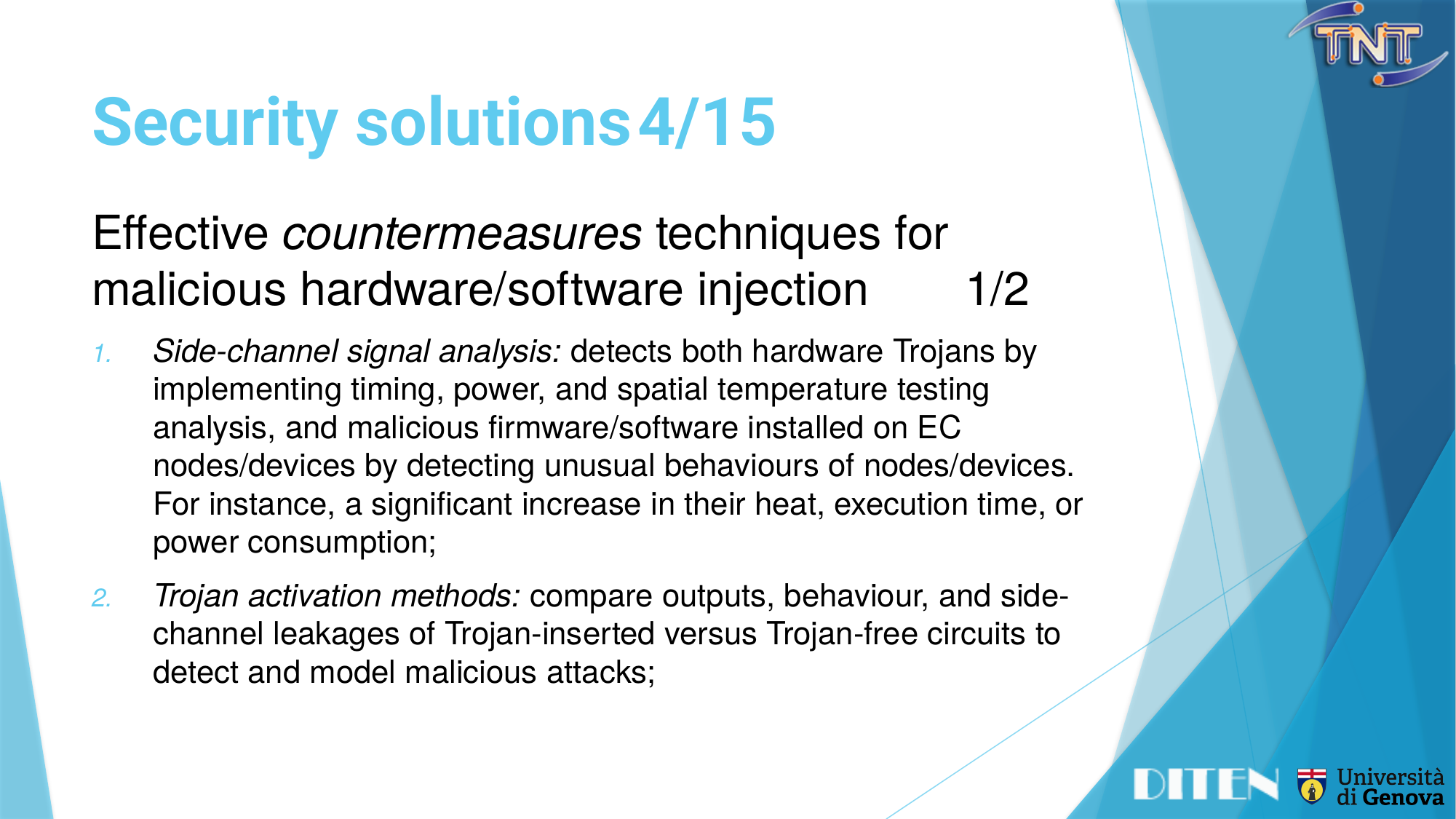

# Security solutions	4/15
Effective countermeasures techniques for malicious hardware/software injection	1/2
Side-channel signal analysis: detects both hardware Trojans by implementing timing, power, and spatial temperature testing analysis, and malicious firmware/software installed on EC nodes/devices by detecting unusual behaviours of nodes/devices.
For instance, a significant increase in their heat, execution time, or power consumption;
Trojan activation methods: compare outputs, behaviour, and side-channel leakages of Trojan-inserted versus Trojan-free circuits to detect and model malicious attacks;